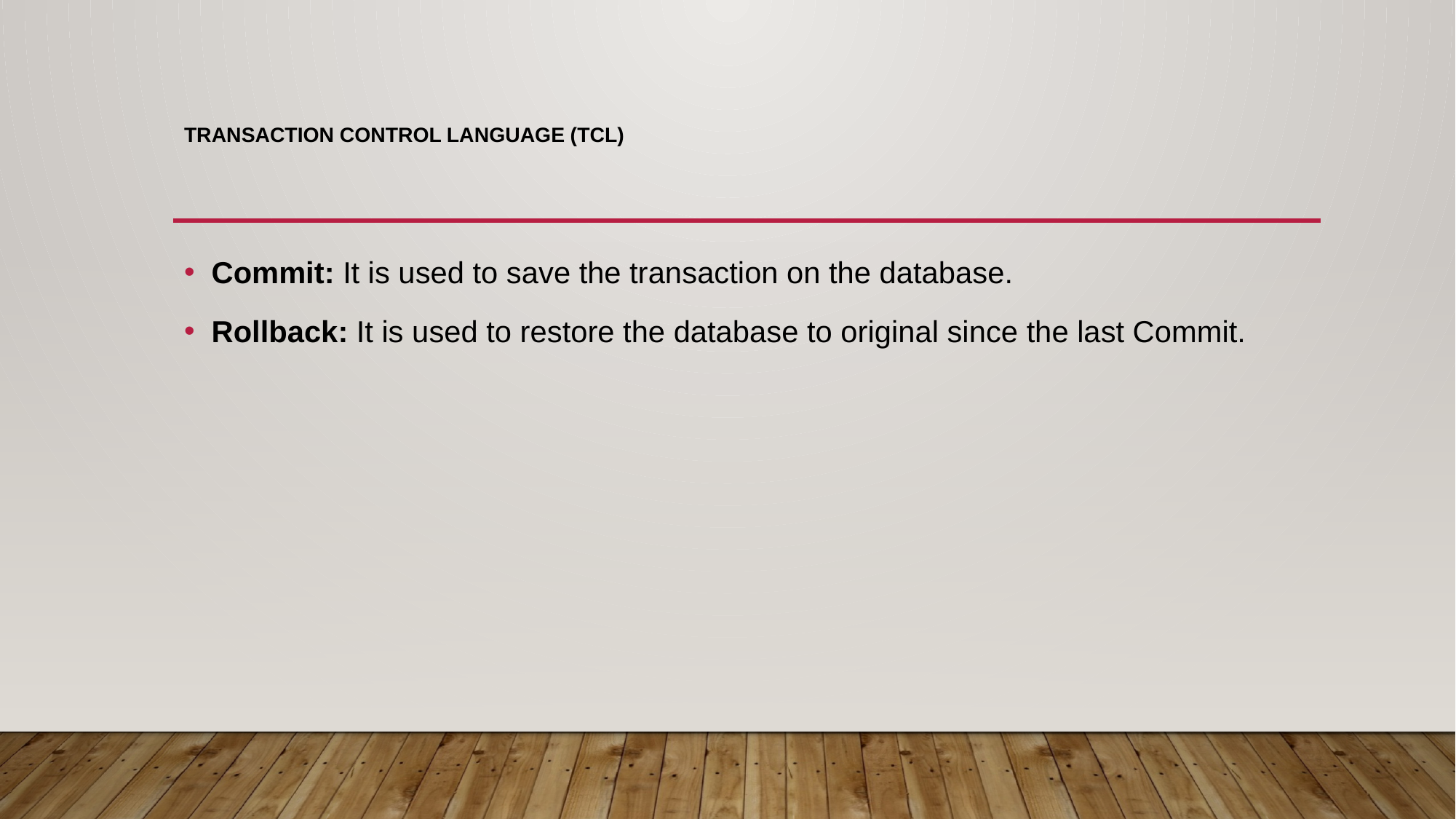

# Transaction Control Language (TCL)
Commit: It is used to save the transaction on the database.
Rollback: It is used to restore the database to original since the last Commit.